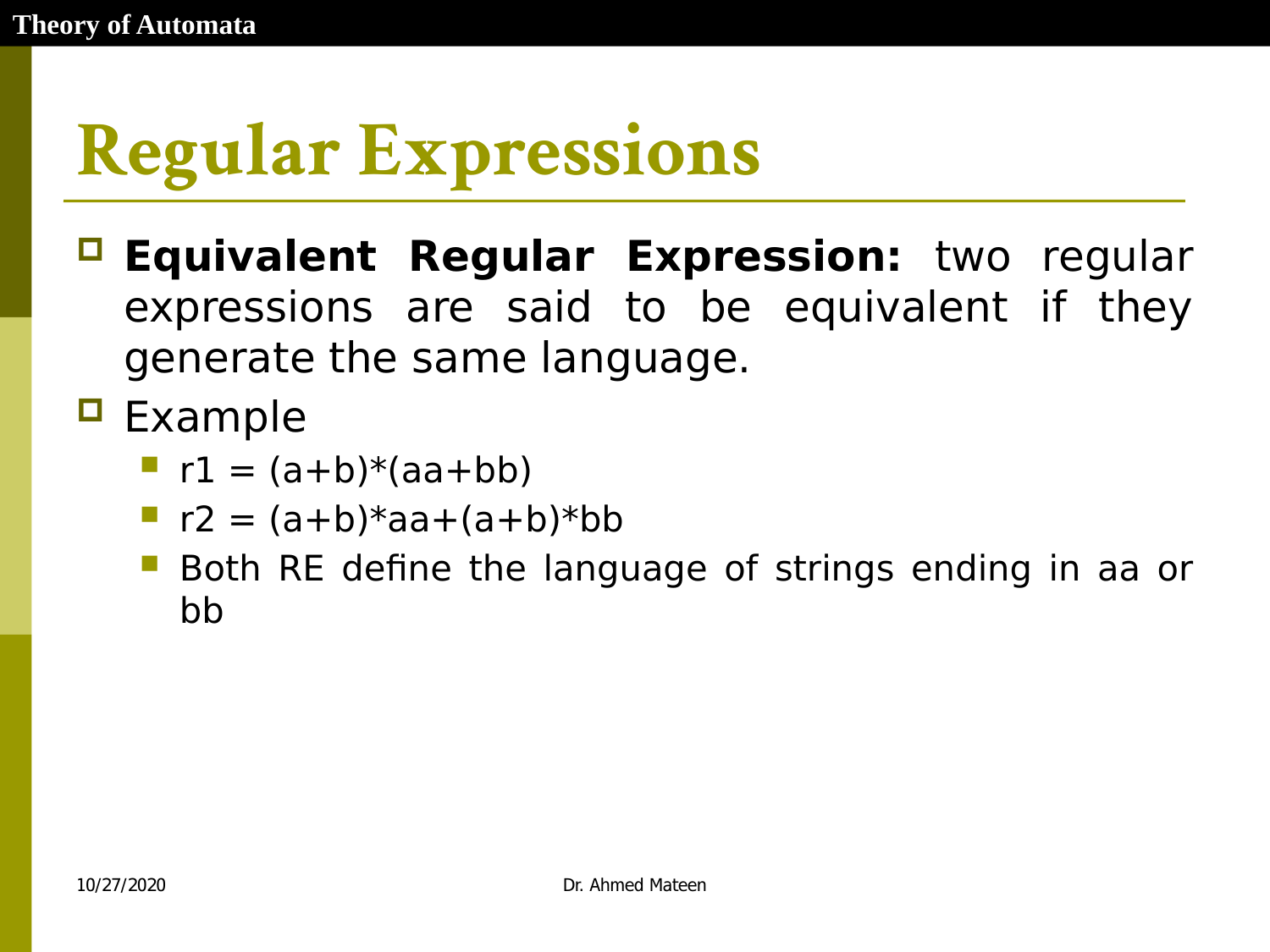

Theory of Automata
# Regular Expressions
Equivalent Regular Expression: two regular expressions are said to be equivalent if they generate the same language.
Example
r1 = (a+b)*(aa+bb)
r2 = (a+b)*aa+(a+b)*bb
Both RE define the language of strings ending in aa or bb
10/27/2020
Dr. Ahmed Mateen